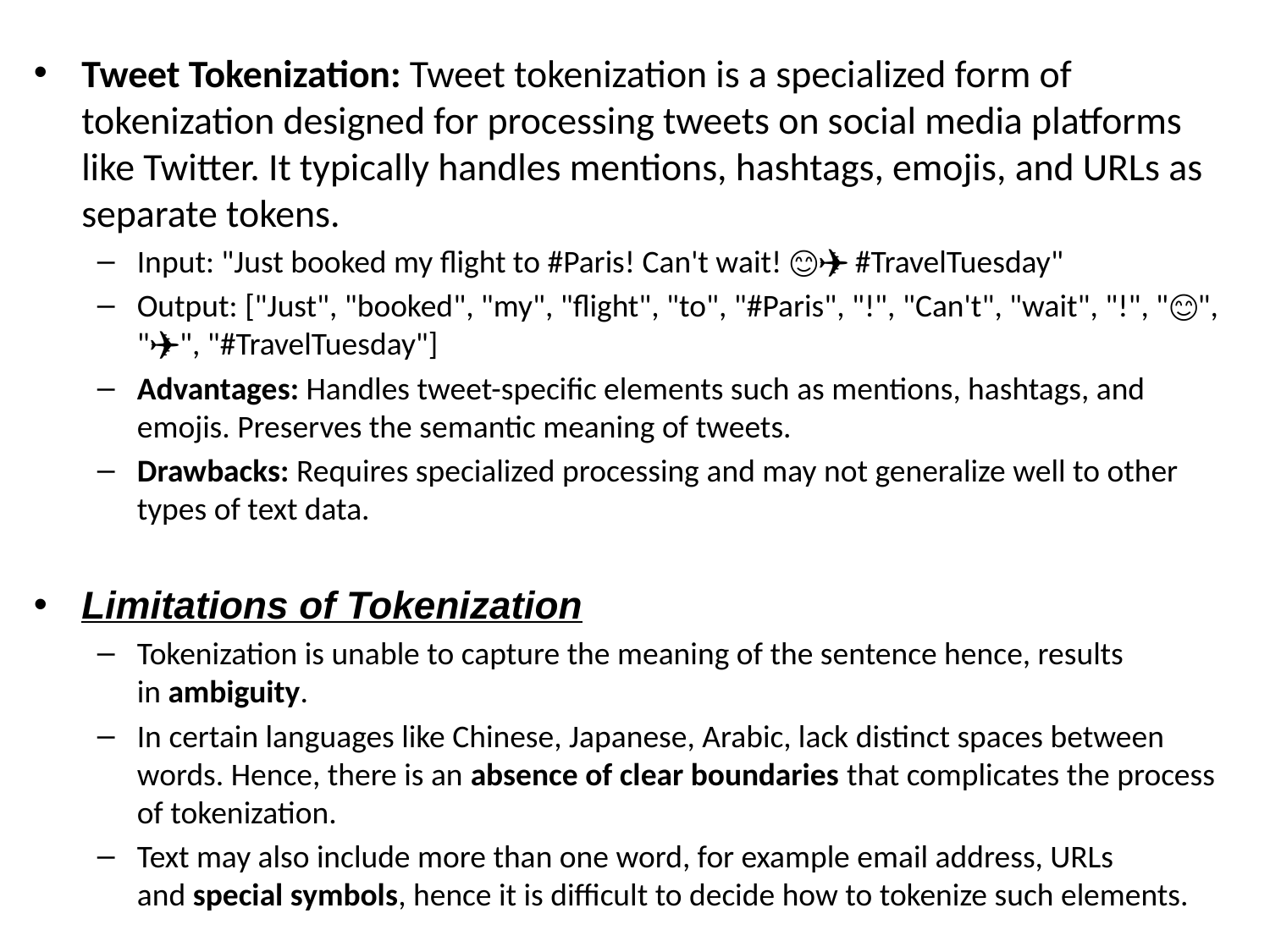

Tweet Tokenization: Tweet tokenization is a specialized form of tokenization designed for processing tweets on social media platforms like Twitter. It typically handles mentions, hashtags, emojis, and URLs as separate tokens.
Input: "Just booked my flight to #Paris! Can't wait! 😊✈️ #TravelTuesday"
Output: ["Just", "booked", "my", "flight", "to", "#Paris", "!", "Can't", "wait", "!", "😊", "✈️", "#TravelTuesday"]
Advantages: Handles tweet-specific elements such as mentions, hashtags, and emojis. Preserves the semantic meaning of tweets.
Drawbacks: Requires specialized processing and may not generalize well to other types of text data.

Limitations of Tokenization
Tokenization is unable to capture the meaning of the sentence hence, results in ambiguity.
In certain languages like Chinese, Japanese, Arabic, lack distinct spaces between words. Hence, there is an absence of clear boundaries that complicates the process of tokenization.
Text may also include more than one word, for example email address, URLs and special symbols, hence it is difficult to decide how to tokenize such elements.